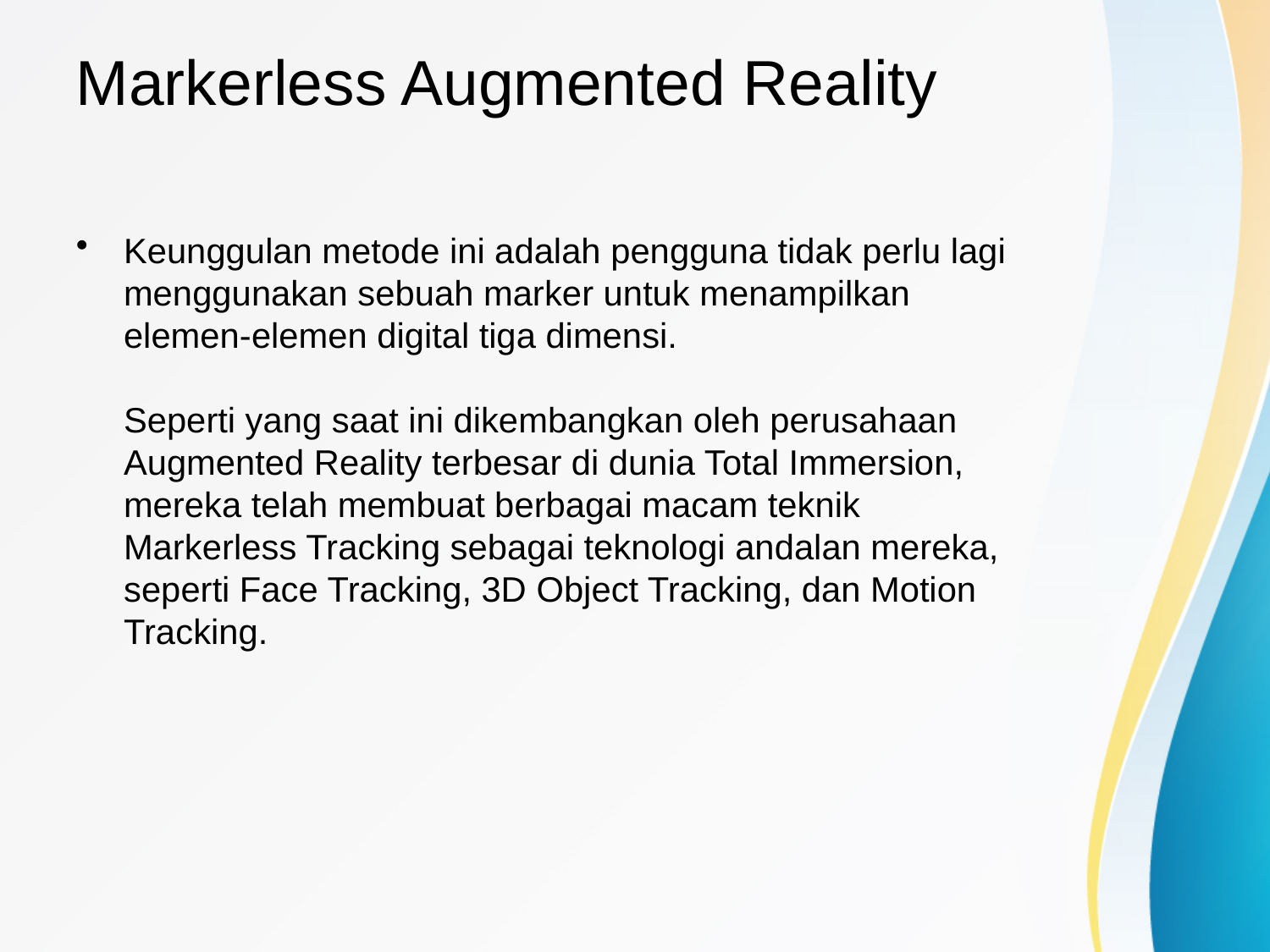

# Markerless Augmented Reality
Keunggulan metode ini adalah pengguna tidak perlu lagi menggunakan sebuah marker untuk menampilkan elemen-elemen digital tiga dimensi. 
Seperti yang saat ini dikembangkan oleh perusahaan Augmented Reality terbesar di dunia Total Immersion, mereka telah membuat berbagai macam teknik Markerless Tracking sebagai teknologi andalan mereka, seperti Face Tracking, 3D Object Tracking, dan Motion Tracking.